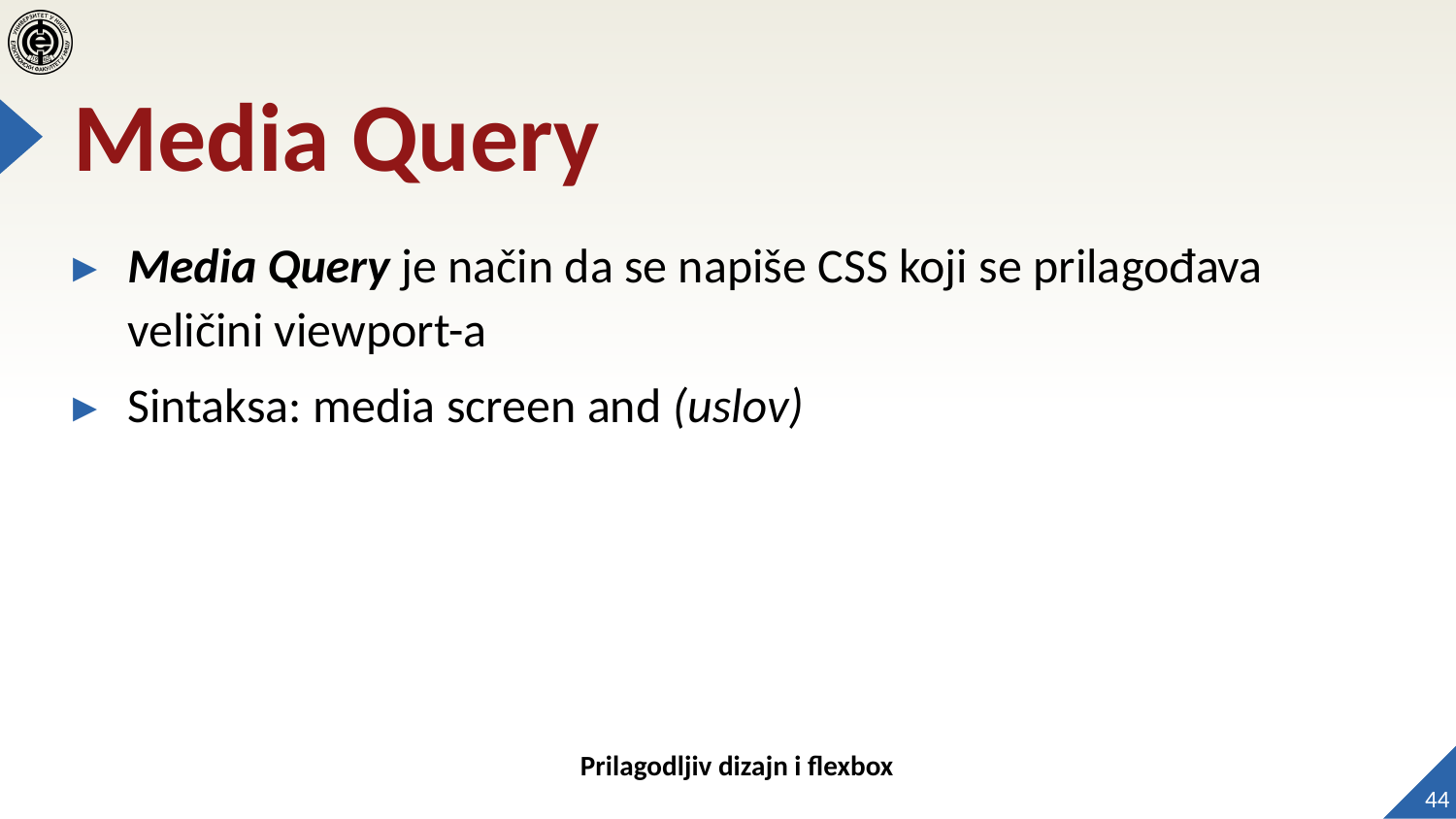

# Media Query
Media Query je način da se napiše CSS koji se prilagođava veličini viewport-a
Sintaksa: media screen and (uslov)
44
Prilagodljiv dizajn i flexbox